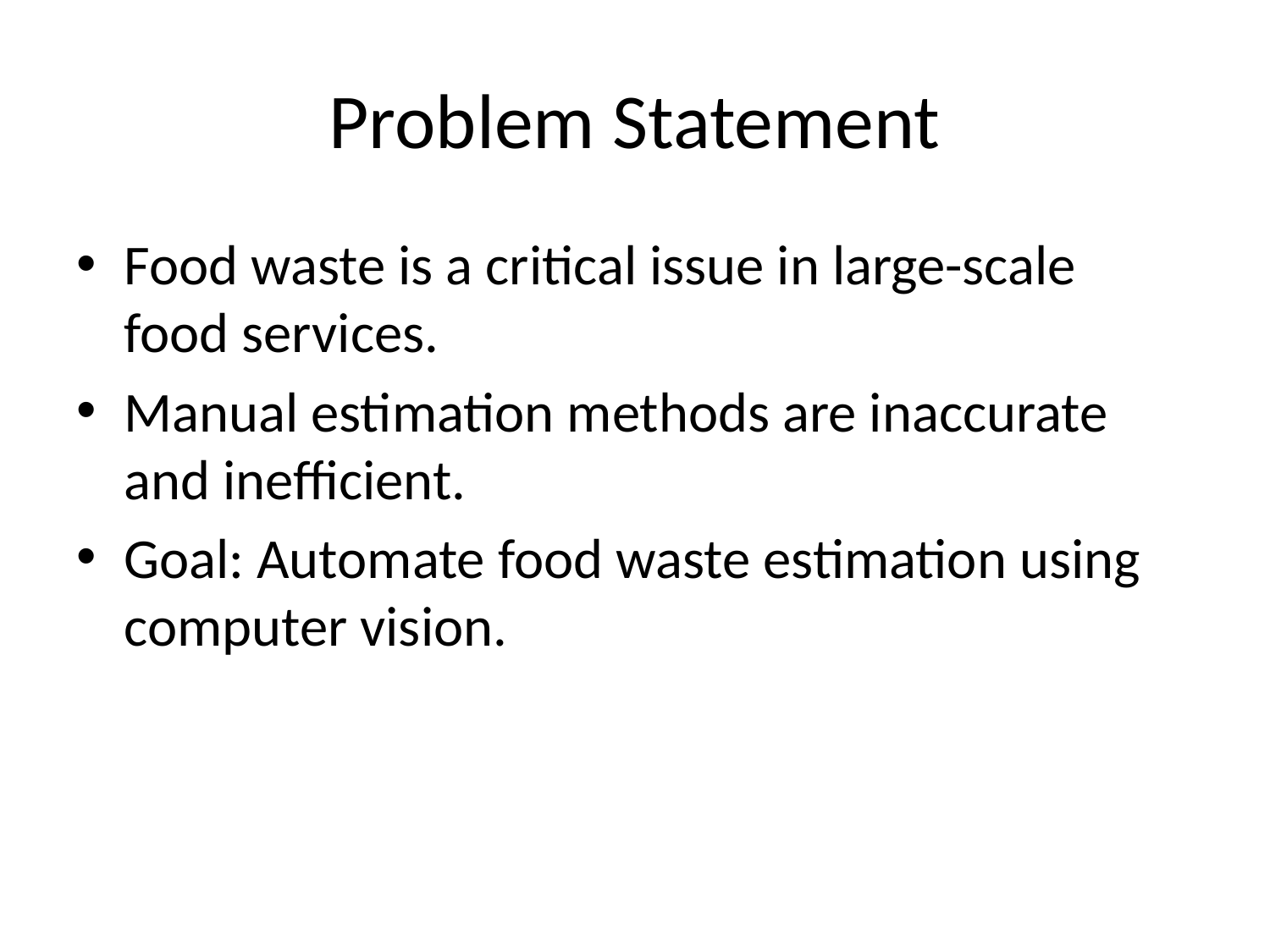

# Problem Statement
Food waste is a critical issue in large-scale food services.
Manual estimation methods are inaccurate and inefficient.
Goal: Automate food waste estimation using computer vision.